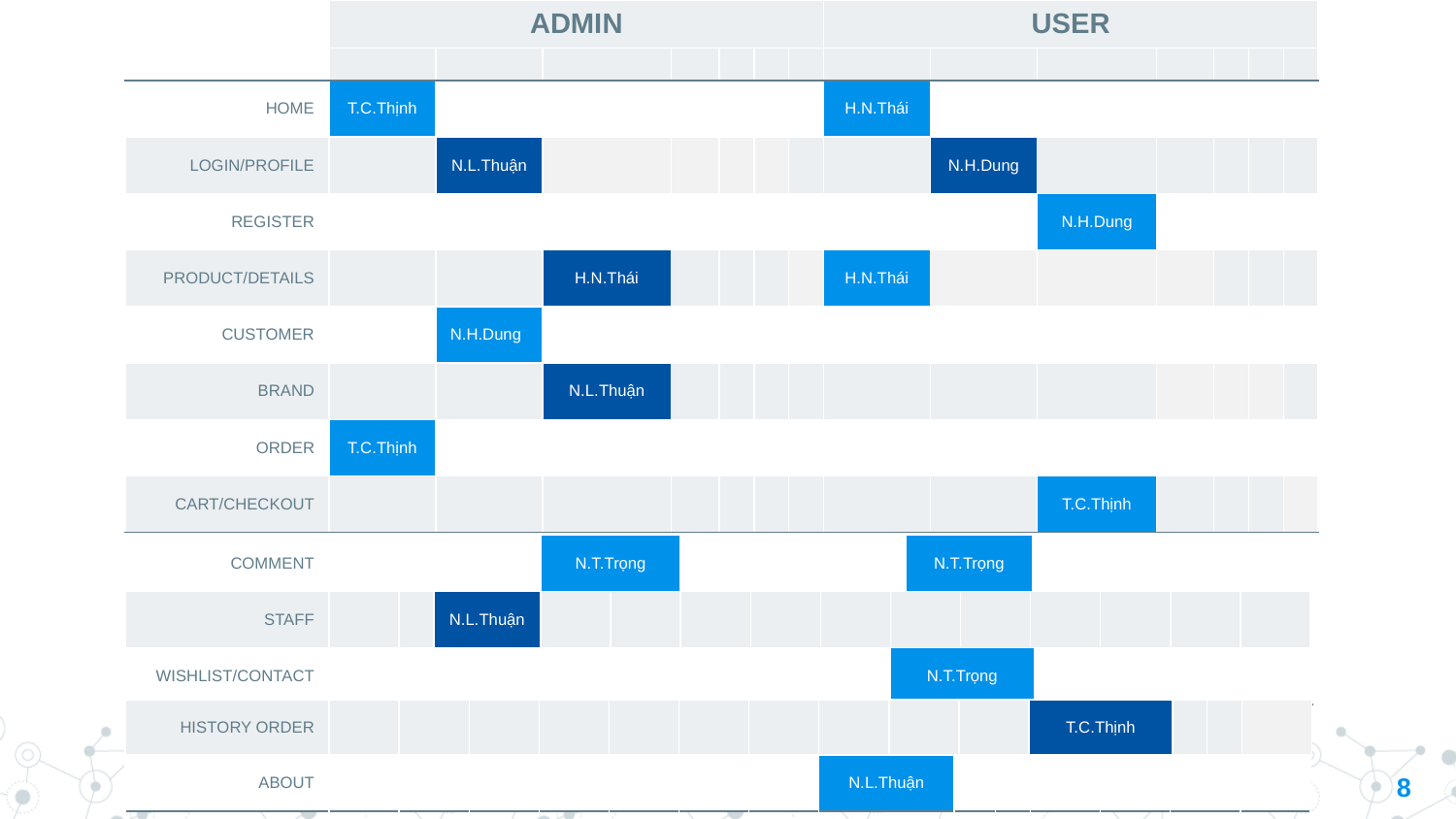

|  | ADMIN |  |  |  |  |  |  | USER |  |  |  |  |  |  |
| --- | --- | --- | --- | --- | --- | --- | --- | --- | --- | --- | --- | --- | --- | --- |
|  |  |  |  |  |  |  |  |  |  |  |  |  |  |  |
| HOME | T.C.Thịnh |  |  |  |  |  |  | H.N.Thái |  |  |  |  |  |  |
| LOGIN/PROFILE |  | N.L.Thuận |  |  |  |  |  |  | N.H.Dung |  |  |  |  |  |
| REGISTER |  |  |  |  |  |  |  |  |  | N.H.Dung |  |  |  |  |
| PRODUCT/DETAILS |  |  | H.N.Thái |  |  |  |  | H.N.Thái |  |  |  |  |  |  |
| CUSTOMER |  | N.H.Dung |  |  |  |  |  |  |  |  |  |  |  |  |
| BRAND |  |  | N.L.Thuận |  |  |  |  |  |  |  |  |  |  |  |
| ORDER | T.C.Thịnh |  |  |  |  |  |  |  |  |  |  |  |  |  |
| CART/CHECKOUT |  |  |  |  |  |  |  |  |  | T.C.Thịnh |  |  |  |  |
| COMMENT |  |  |  |  | N.T.Trọng |  |  |  |  | N.T.Trọng |  |  |  |  |
| --- | --- | --- | --- | --- | --- | --- | --- | --- | --- | --- | --- | --- | --- | --- |
| STAFF |  |  | N.L.Thuận |  |  |  |  |  |  |  |  |  |  |  |
| --- | --- | --- | --- | --- | --- | --- | --- | --- | --- | --- | --- | --- | --- | --- |
| WISHLIST/CONTACT |  |  |  |  |  |  |  |  | N.T.Trọng |  |  |  |  |  |
| --- | --- | --- | --- | --- | --- | --- | --- | --- | --- | --- | --- | --- | --- | --- |
| HISTORY ORDER |  |  |  |  |  |  |  |  |  |  | T.C.Thịnh |  |  |  |
| --- | --- | --- | --- | --- | --- | --- | --- | --- | --- | --- | --- | --- | --- | --- |
| ABOUT |  |  |  |  |  |  |  | N.L.Thuận |  |  |  |  |  |  |
| --- | --- | --- | --- | --- | --- | --- | --- | --- | --- | --- | --- | --- | --- | --- |
8